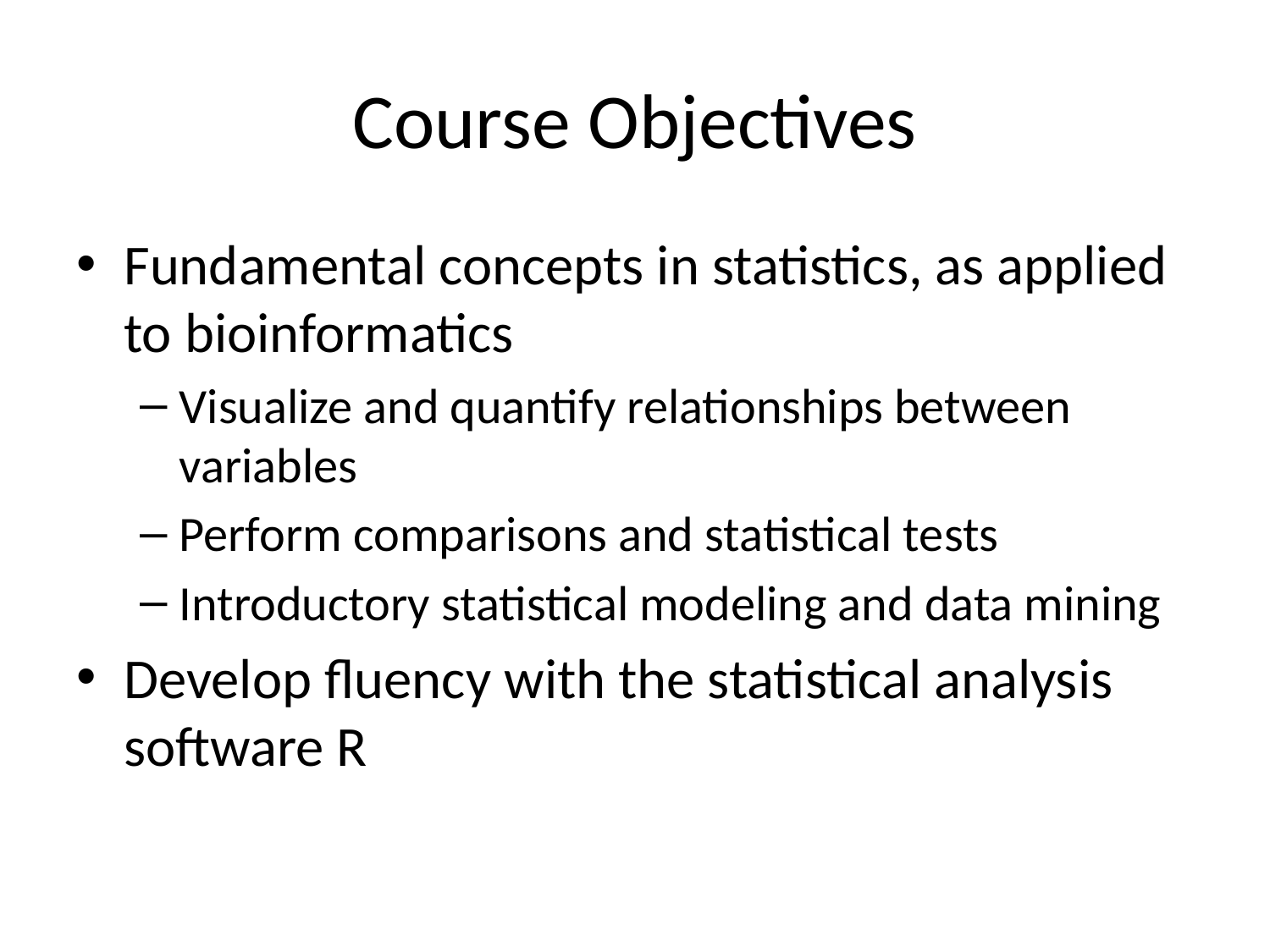

# Course Objectives
Fundamental concepts in statistics, as applied to bioinformatics
Visualize and quantify relationships between variables
Perform comparisons and statistical tests
Introductory statistical modeling and data mining
Develop fluency with the statistical analysis software R